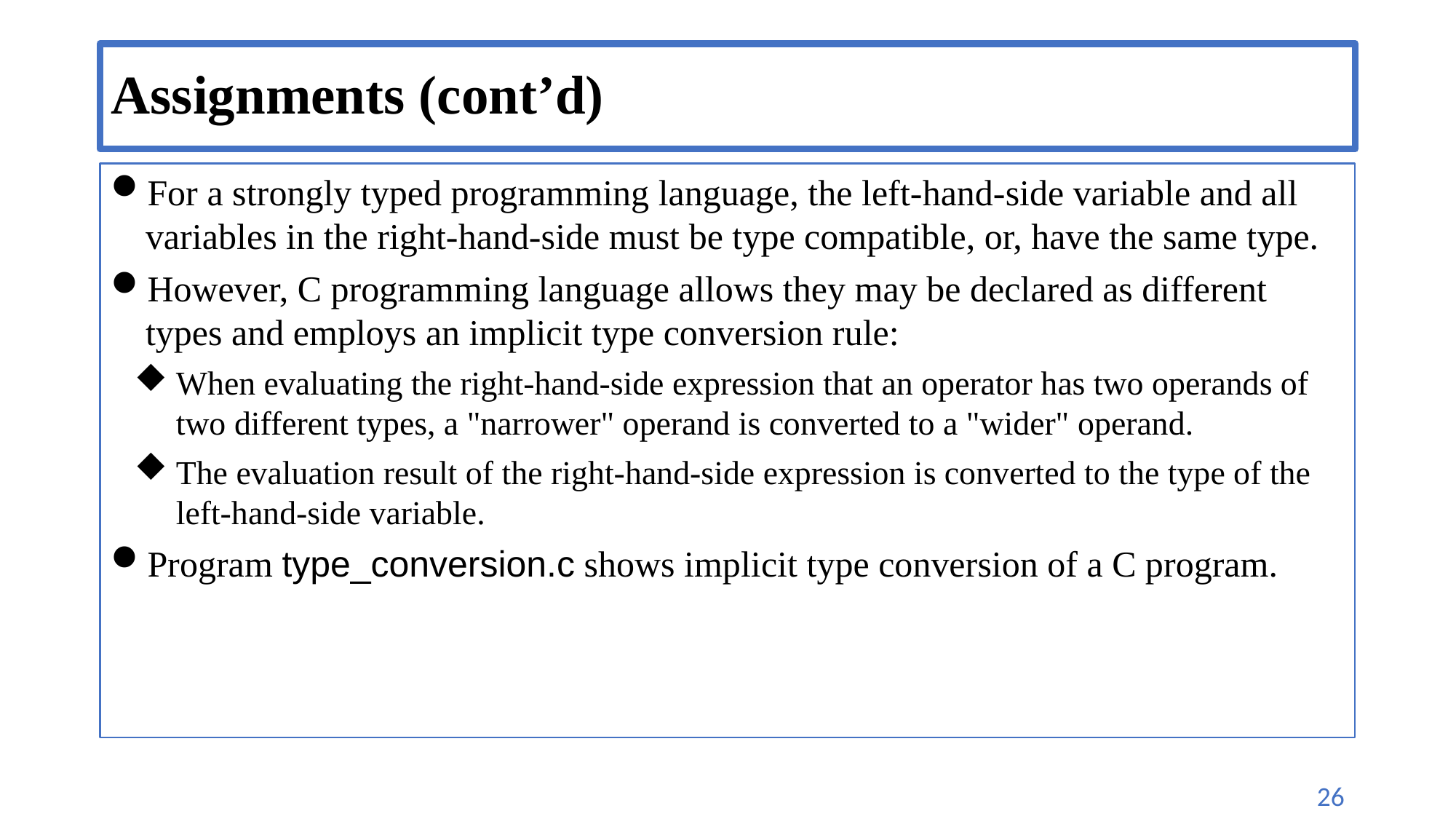

# Assignments (cont’d)
For a strongly typed programming language, the left-hand-side variable and all variables in the right-hand-side must be type compatible, or, have the same type.
However, C programming language allows they may be declared as different types and employs an implicit type conversion rule:
When evaluating the right-hand-side expression that an operator has two operands of two different types, a "narrower" operand is converted to a "wider" operand.
The evaluation result of the right-hand-side expression is converted to the type of the left-hand-side variable.
Program type_conversion.c shows implicit type conversion of a C program.